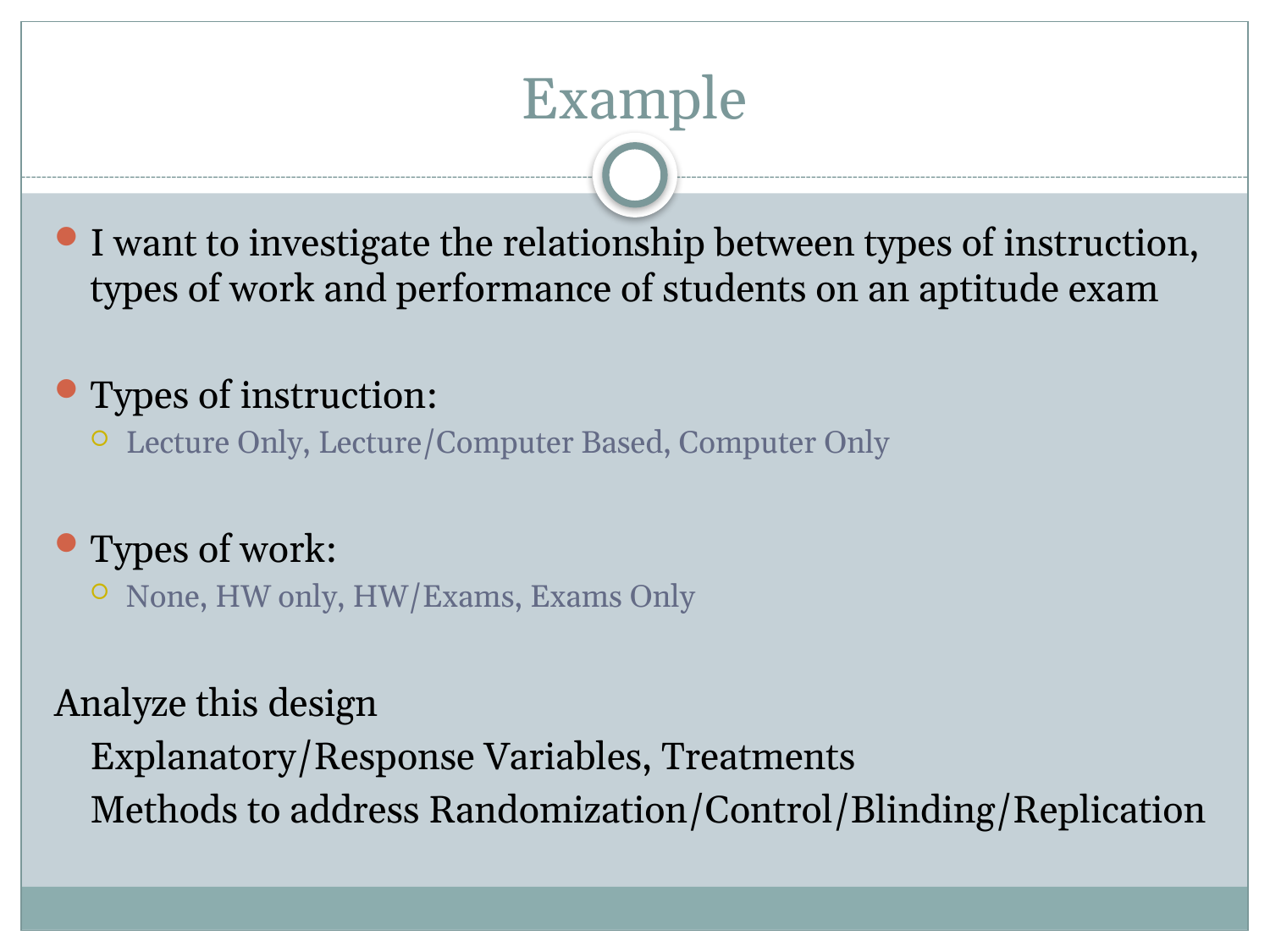

# Example
I want to investigate the relationship between types of instruction, types of work and performance of students on an aptitude exam

Types of instruction:
Lecture Only, Lecture/Computer Based, Computer Only

Types of work:
None, HW only, HW/Exams, Exams Only

Analyze this design
	Explanatory/Response Variables, Treatments
	Methods to address Randomization/Control/Blinding/Replication